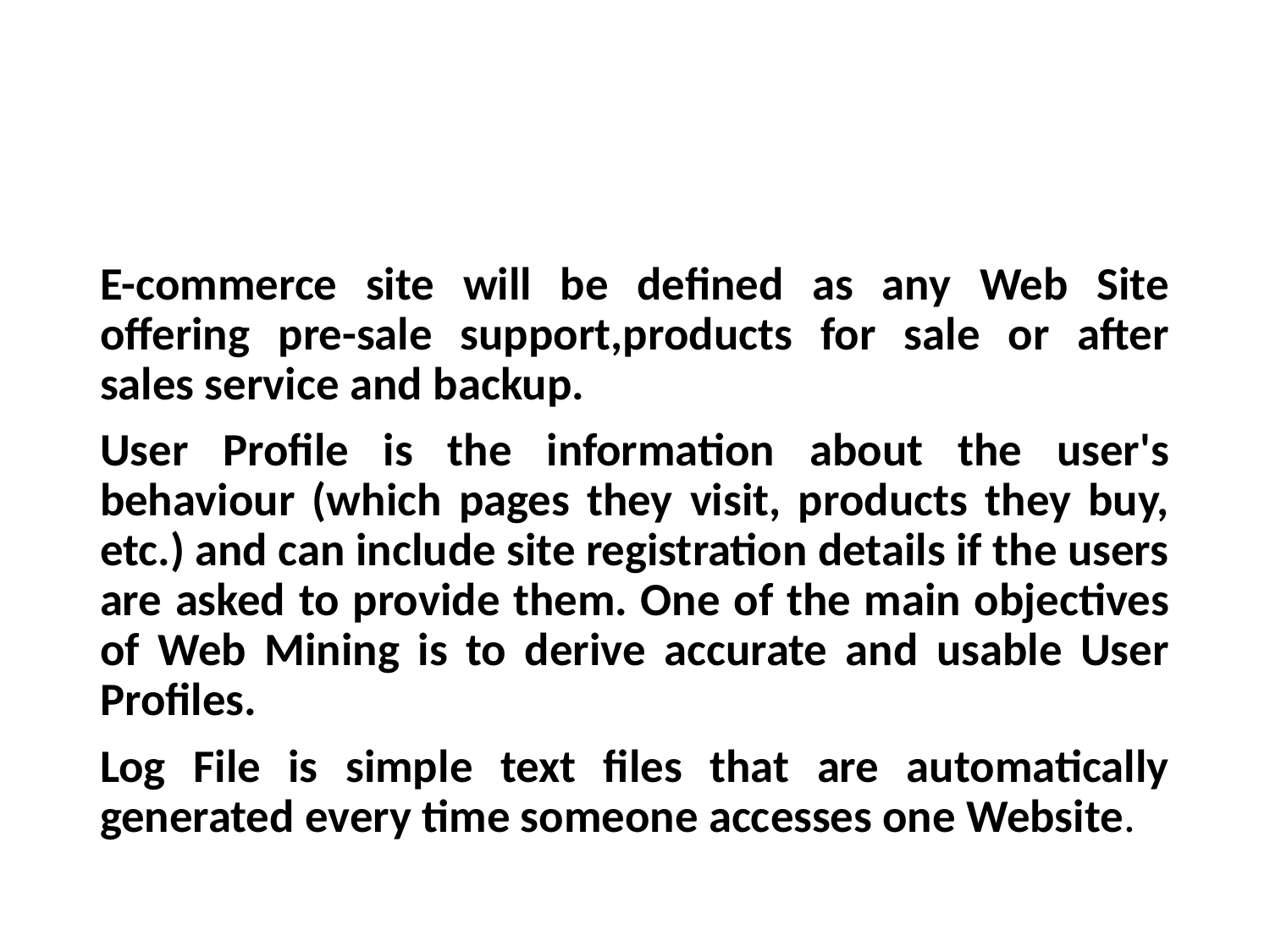

#
E-commerce site will be defined as any Web Site offering pre-sale support,products for sale or after sales service and backup.
User Profile is the information about the user's behaviour (which pages they visit, products they buy, etc.) and can include site registration details if the users are asked to provide them. One of the main objectives of Web Mining is to derive accurate and usable User Profiles.
Log File is simple text files that are automatically generated every time someone accesses one Website.